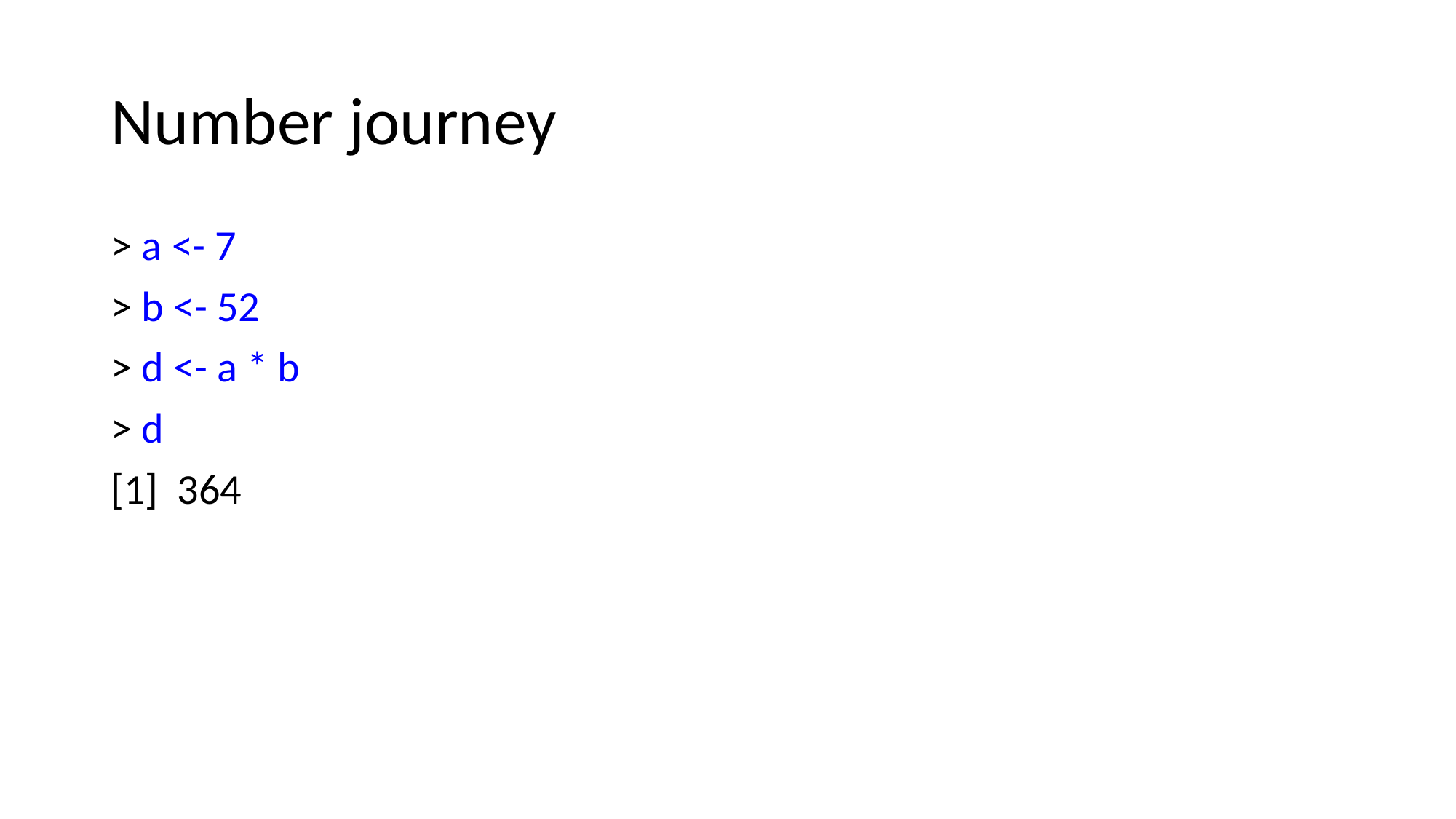

# Number journey
> a <- 7
> b <- 52
> d <- a * b
> d
[1]  364